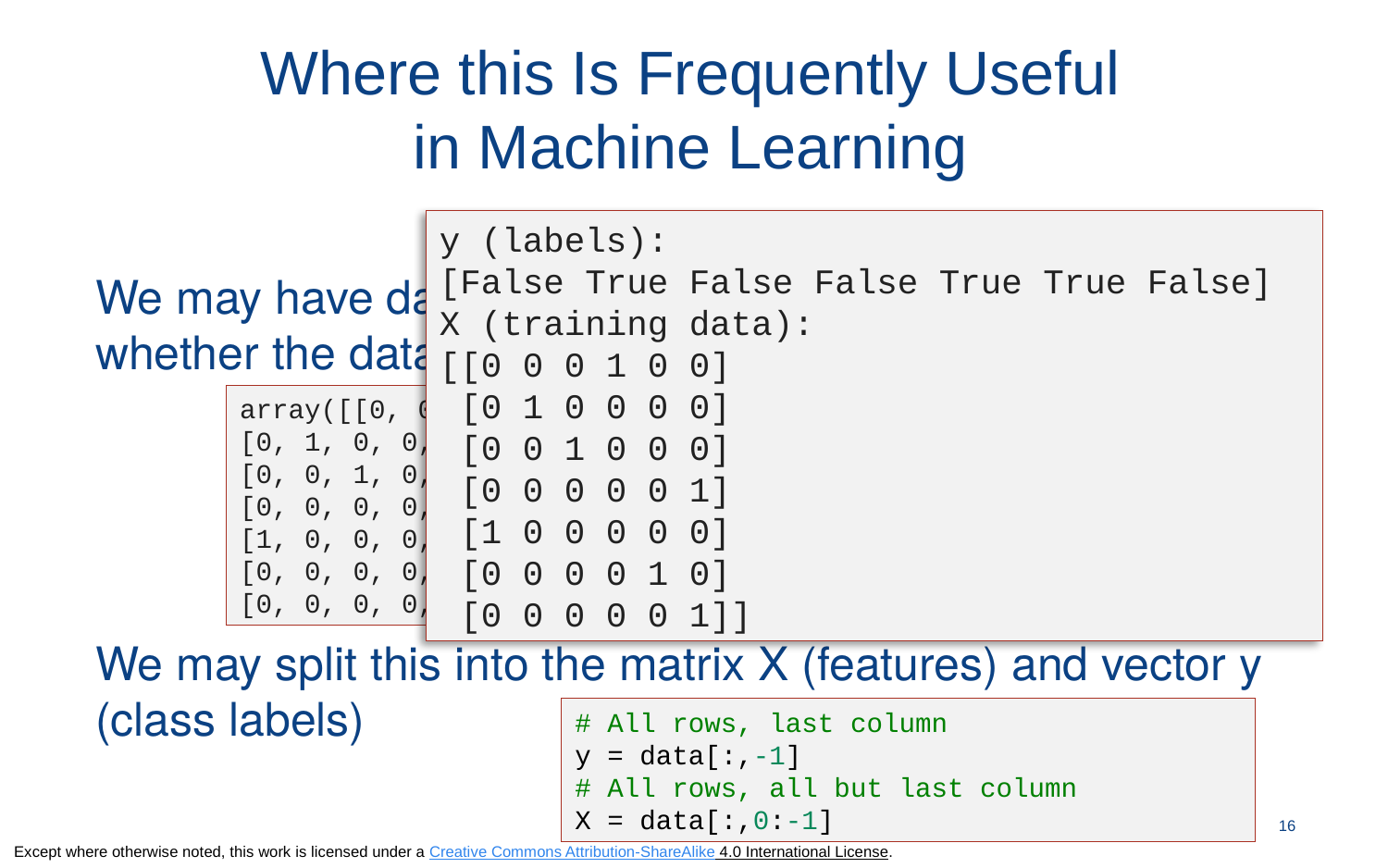

# Where this Is Frequently Useful in Machine Learning
y (labels):
[False True False False True True False]
X (training data):
[[0 0 0 1 0 0]
 [0 1 0 0 0 0]
 [0 0 1 0 0 0]
 [0 0 0 0 0 1]
 [1 0 0 0 0 0]
 [0 0 0 0 1 0]
 [0 0 0 0 0 1]]
We may have data in which the last column is the label for whether the data belongs to a class

We may split this into the matrix X (features) and vector y (class labels)
array([[0, 0, 0, 1, 0, 0, False],
[0, 1, 0, 0, 0, 0, True],
[0, 0, 1, 0, 0, 0, False],
[0, 0, 0, 0, 0, 1, False],
[1, 0, 0, 0, 0, 0, True],
[0, 0, 0, 0, 1, 0, True],
[0, 0, 0, 0, 0, 1, False]], dtype=object)
# All rows, last column
y = data[:,-1]
# All rows, all but last column
X = data[:,0:-1]
16